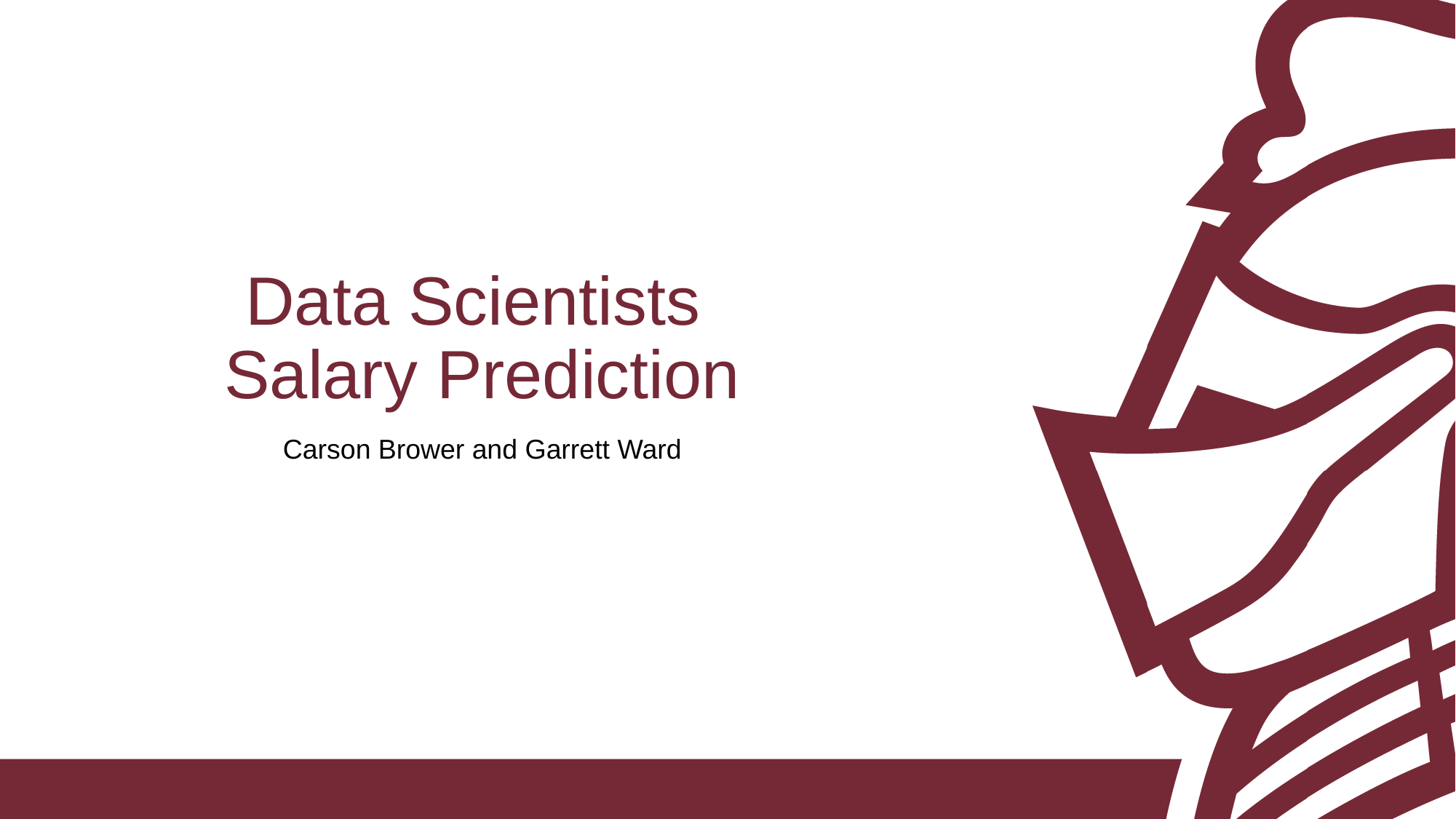

# Data Scientists Salary Prediction
Carson Brower and Garrett Ward